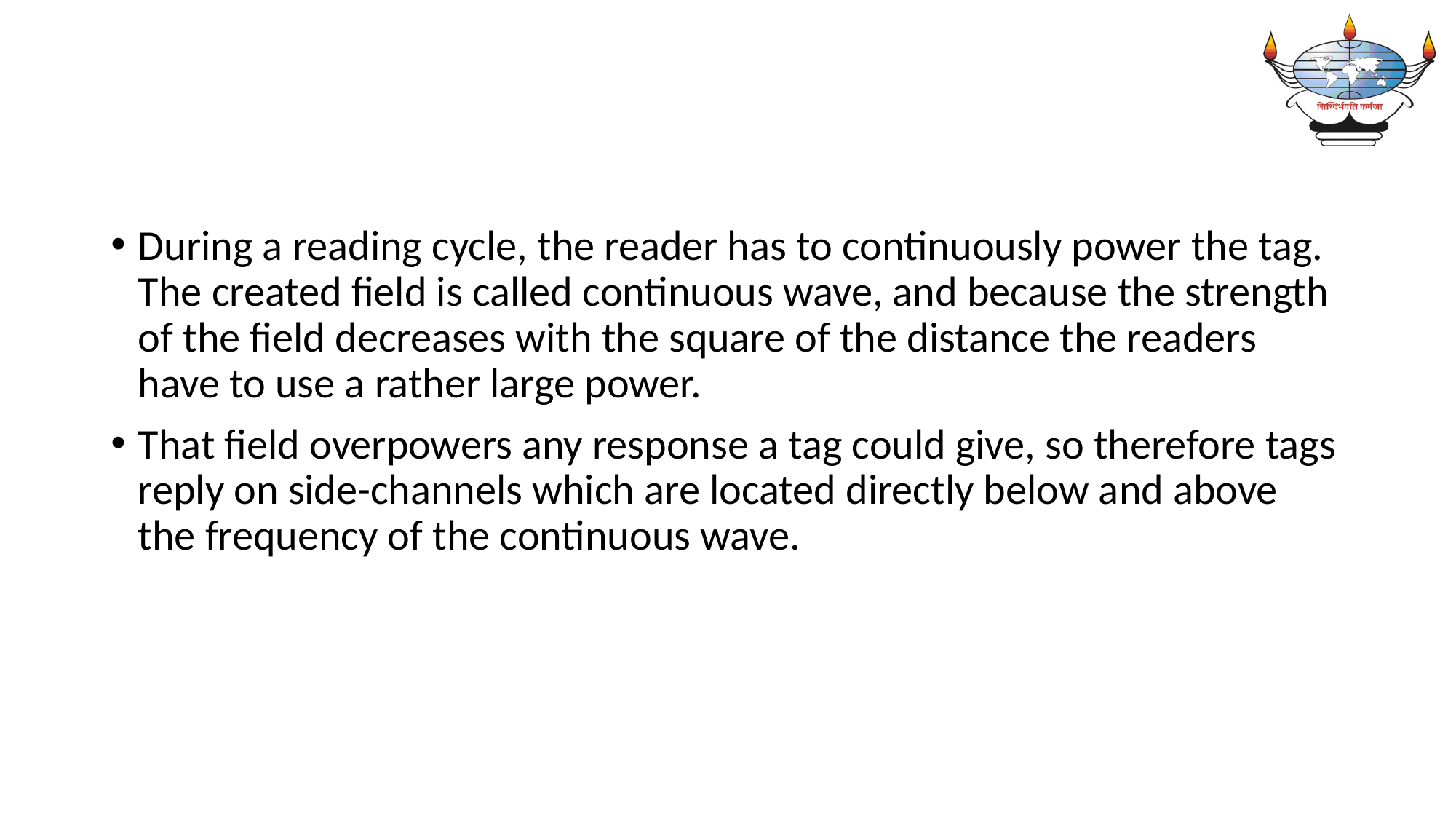

#
During a reading cycle, the reader has to continuously power the tag. The created field is called continuous wave, and because the strength of the field decreases with the square of the distance the readers have to use a rather large power.
That field overpowers any response a tag could give, so therefore tags reply on side-channels which are located directly below and above the frequency of the continuous wave.